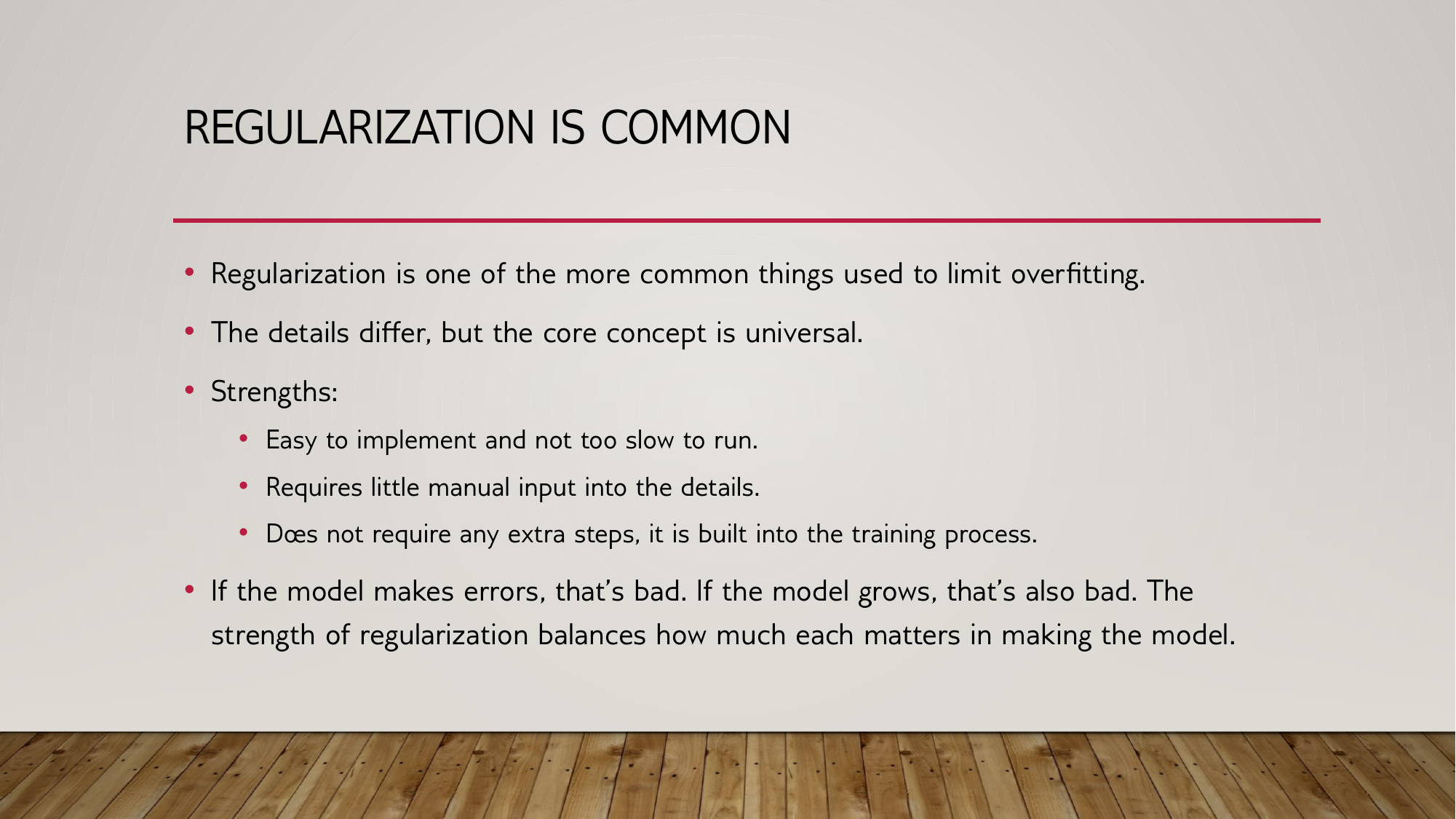

# Regularization is Common
Regularization is one of the more common things used to limit overfitting.
The details differ, but the core concept is universal.
Strengths:
Easy to implement and not too slow to run.
Requires little manual input into the details.
Does not require any extra steps, it is built into the training process.
If the model makes errors, that’s bad. If the model grows, that’s also bad. The strength of regularization balances how much each matters in making the model.